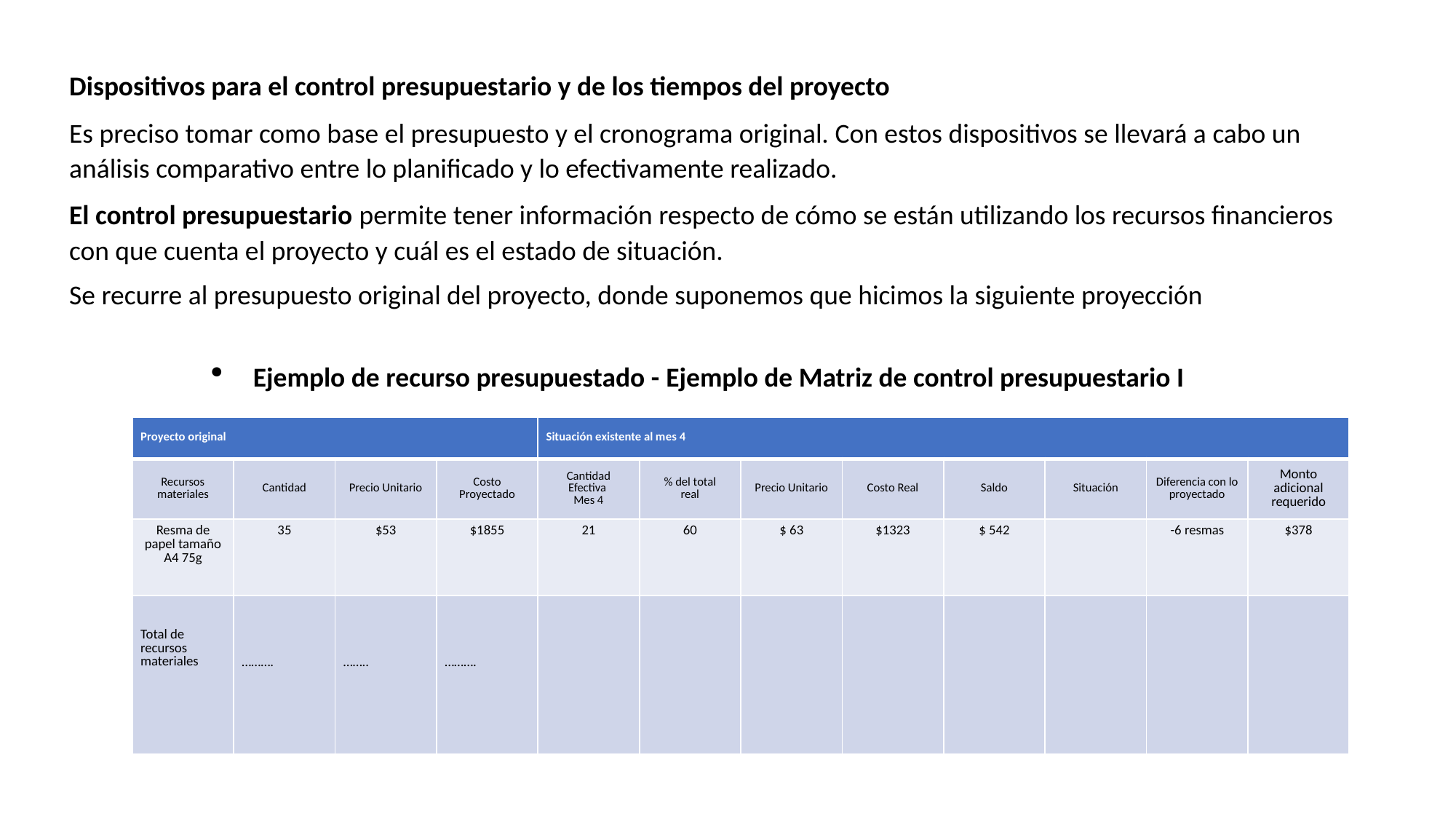

Dispositivos para el control presupuestario y de los tiempos del proyecto
Es preciso tomar como base el presupuesto y el cronograma original. Con estos dispositivos se llevará a cabo un análisis comparativo entre lo planificado y lo efectivamente realizado.
El control presupuestario permite tener información respecto de cómo se están utilizando los recursos financieros con que cuenta el proyecto y cuál es el estado de situación.
Se recurre al presupuesto original del proyecto, donde suponemos que hicimos la siguiente proyección
Ejemplo de recurso presupuestado - Ejemplo de Matriz de control presupuestario I

| Proyecto original |  |  |  | Situación existente al mes 4 |  |  |  |  |  |  |  |
| --- | --- | --- | --- | --- | --- | --- | --- | --- | --- | --- | --- |
| Recursos materiales | Cantidad | Precio Unitario | Costo Proyectado | Cantidad Efectiva  Mes 4 | % del total real | Precio Unitario | Costo Real | Saldo | Situación | Diferencia con lo proyectado | Monto adicional requerido |
| Resma de papel tamaño A4 75g | 35 | $53 | $1855 | 21 | 60 | $ 63 | $1323 | $ 542 |  | -6 resmas | $378 |
| Total de recursos  materiales | ………. | …….. | ………. |  |  |  |  |  |  |  |  |